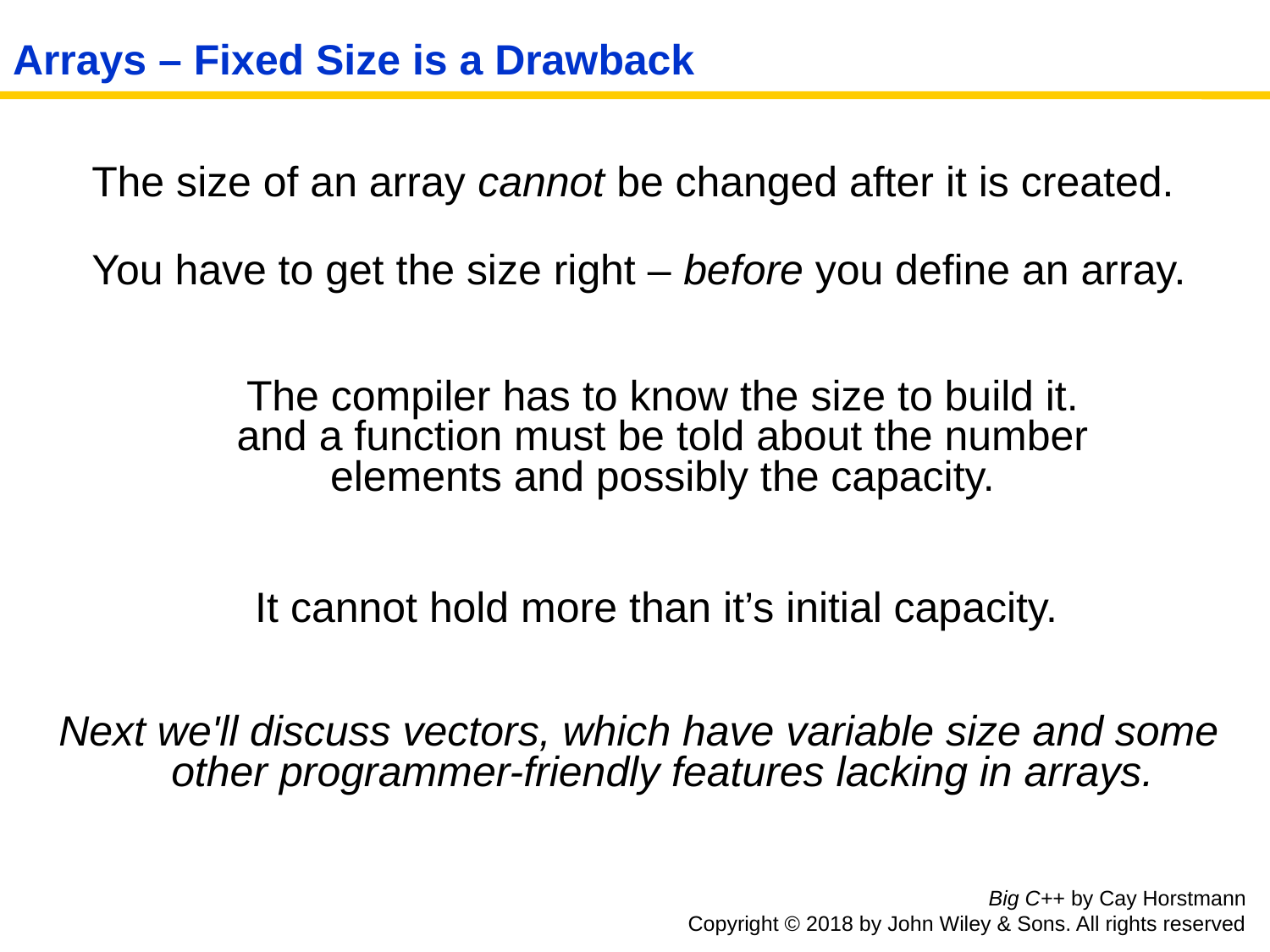

# Arrays – Fixed Size is a Drawback

	  The size of an array cannot be changed after it is created.

You have to get the size right – before you define an array.
The compiler has to know the size to build it.
and a function must be told about the number
elements and possibly the capacity.

   It cannot hold more than it’s initial capacity.

Next we'll discuss vectors, which have variable size and some other programmer-friendly features lacking in arrays.

Big C++ by Cay Horstmann
Copyright © 2018 by John Wiley & Sons. All rights reserved